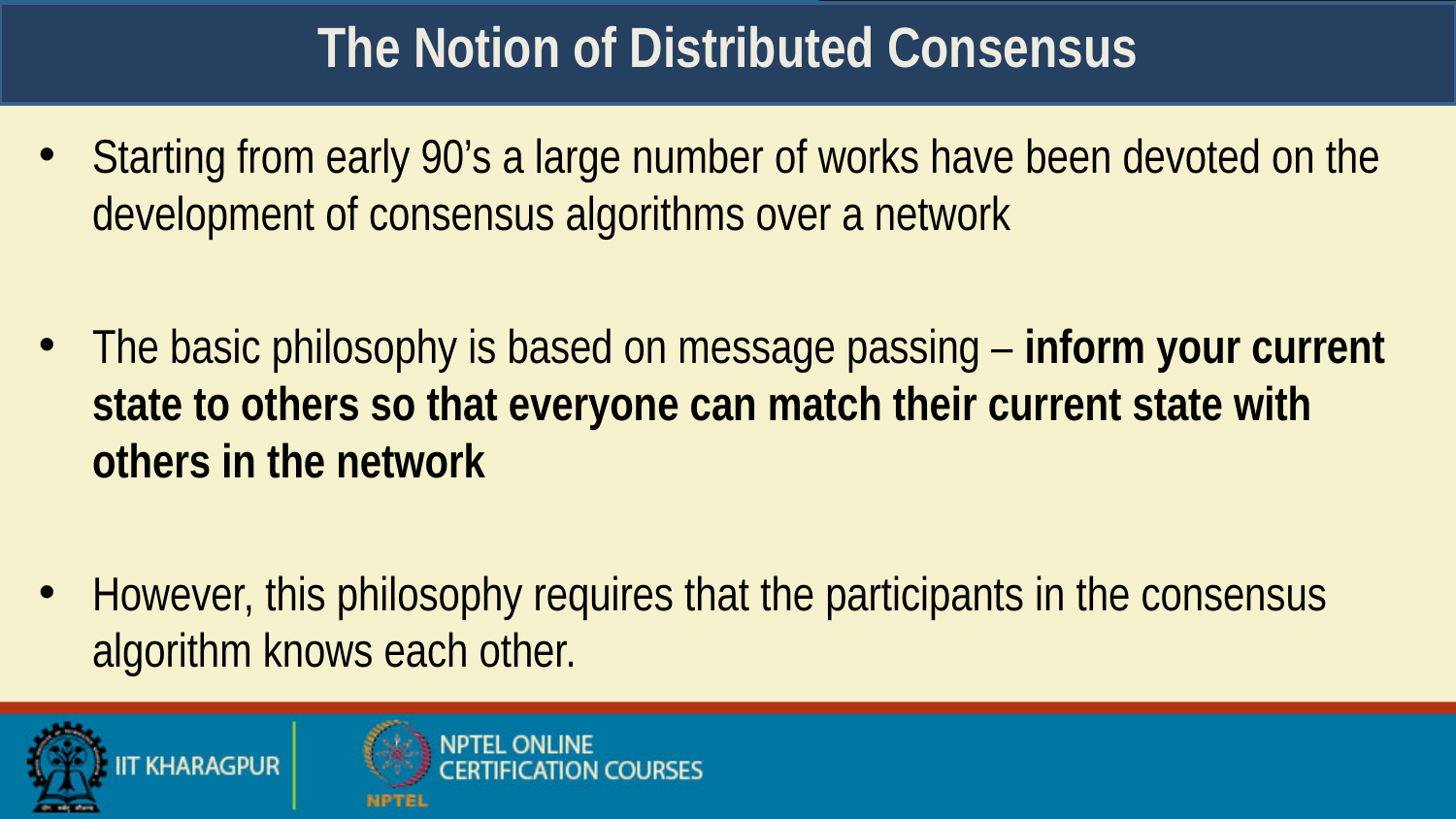

# The Notion of Distributed Consensus
Starting from early 90’s a large number of works have been devoted on the development of consensus algorithms over a network

The basic philosophy is based on message passing – inform your current state to others so that everyone can match their current state with others in the network

However, this philosophy requires that the participants in the consensus algorithm knows each other.